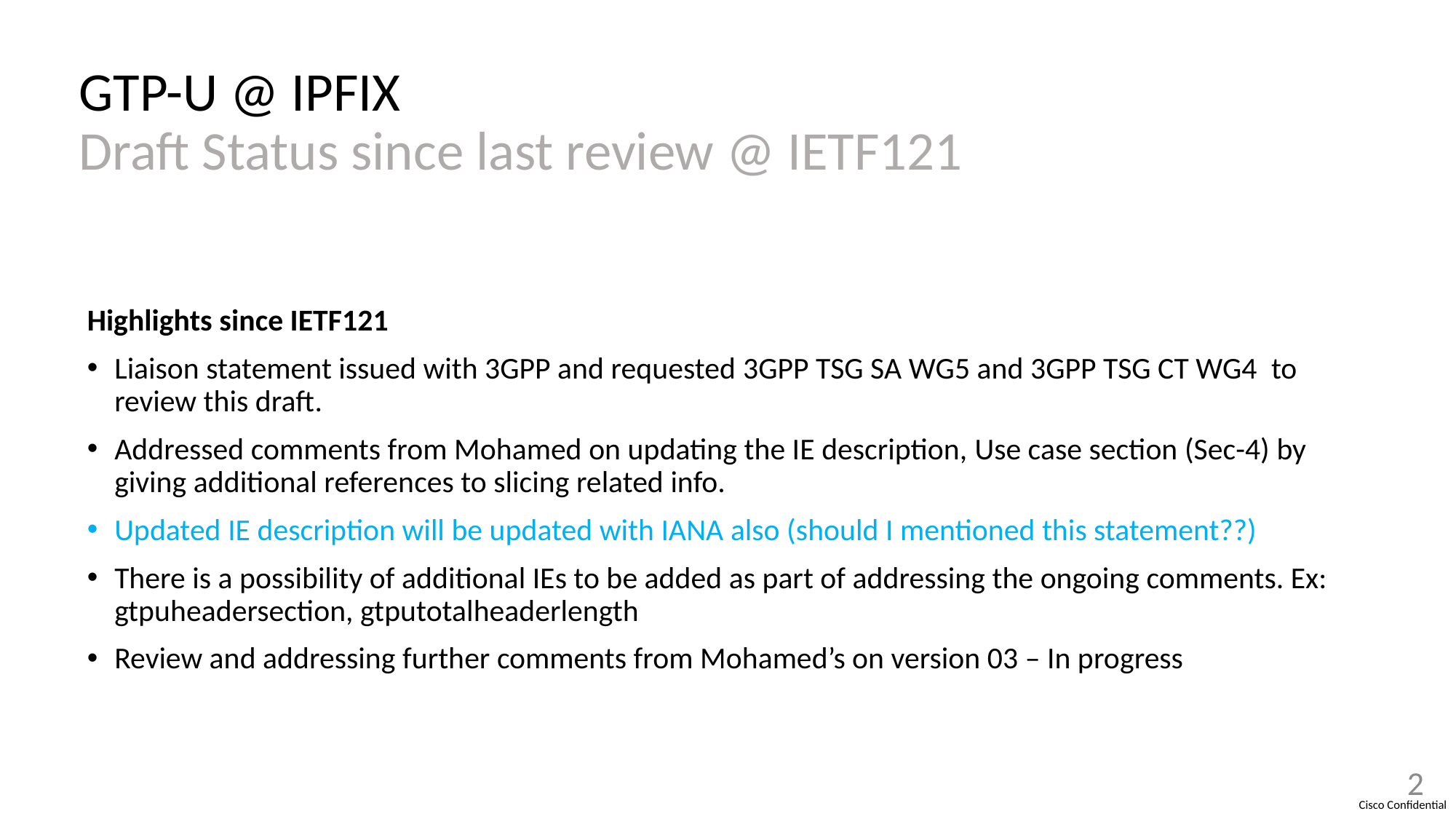

# GTP-U @ IPFIX Draft Status since last review @ IETF121
Highlights since IETF121
Liaison statement issued with 3GPP and requested 3GPP TSG SA WG5 and 3GPP TSG CT WG4  to review this draft.
Addressed comments from Mohamed on updating the IE description, Use case section (Sec-4) by giving additional references to slicing related info.
Updated IE description will be updated with IANA also (should I mentioned this statement??)
There is a possibility of additional IEs to be added as part of addressing the ongoing comments. Ex: gtpuheadersection, gtputotalheaderlength
Review and addressing further comments from Mohamed’s on version 03 – In progress
2